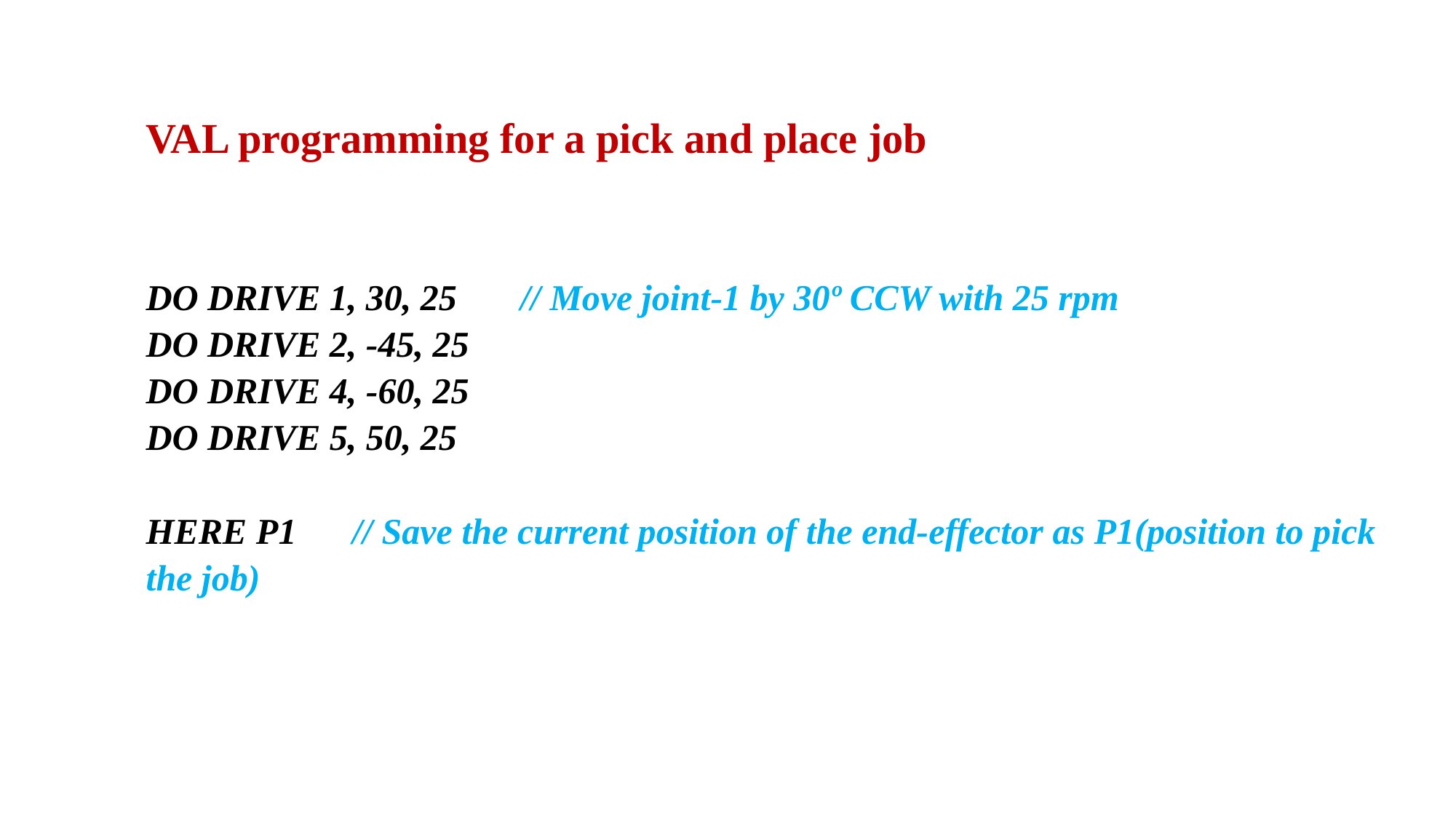

VAL programming for a pick and place job

DO DRIVE 1, 30, 25       // Move joint-1 by 30º CCW with 25 rpm
DO DRIVE 2, -45, 25
DO DRIVE 4, -60, 25
DO DRIVE 5, 50, 25

HERE P1      // Save the current position of the end-effector as P1(position to pick the job)